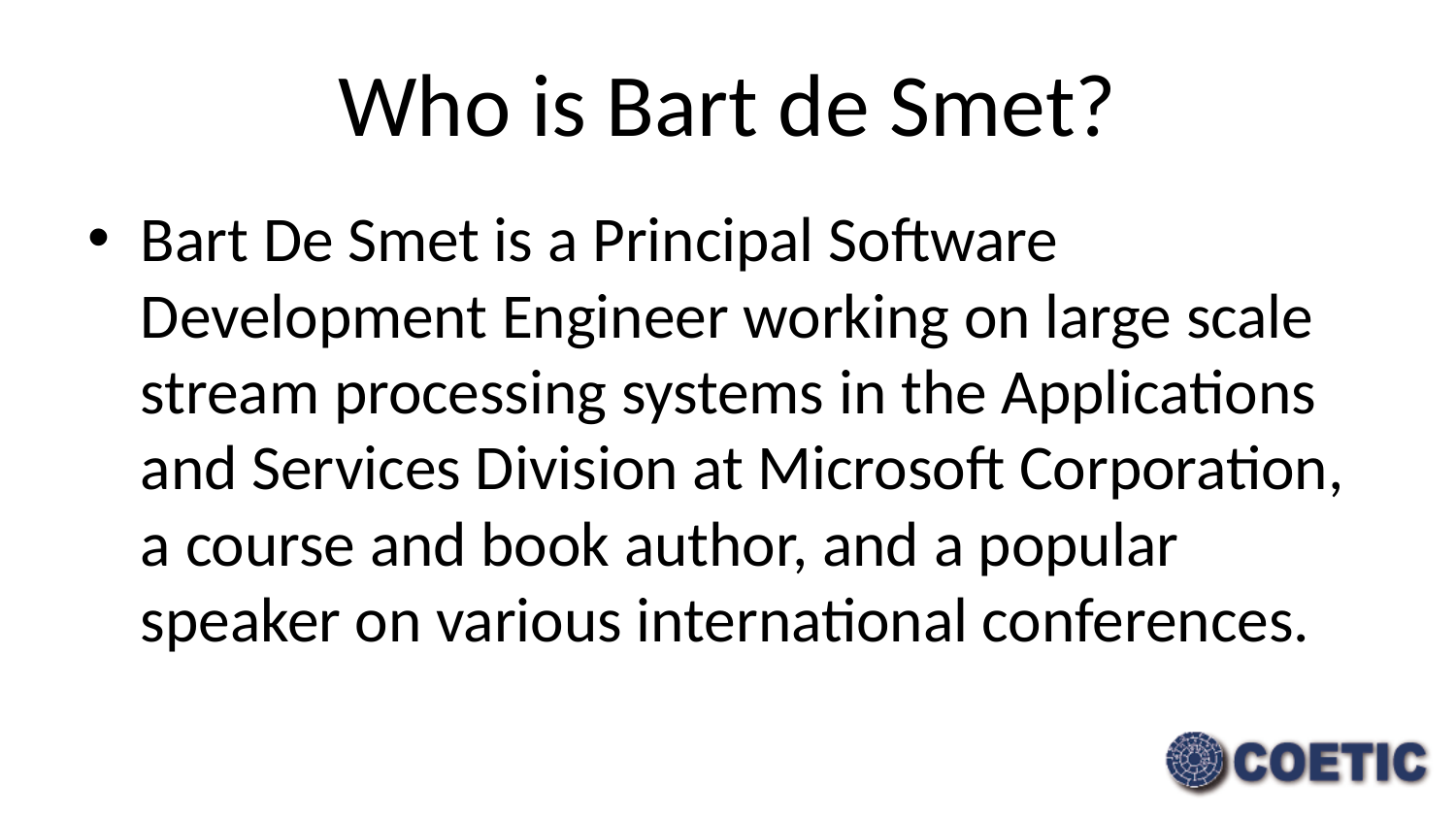

# Who is Bart de Smet?
Bart De Smet is a Principal Software Development Engineer working on large scale stream processing systems in the Applications and Services Division at Microsoft Corporation, a course and book author, and a popular speaker on various international conferences.